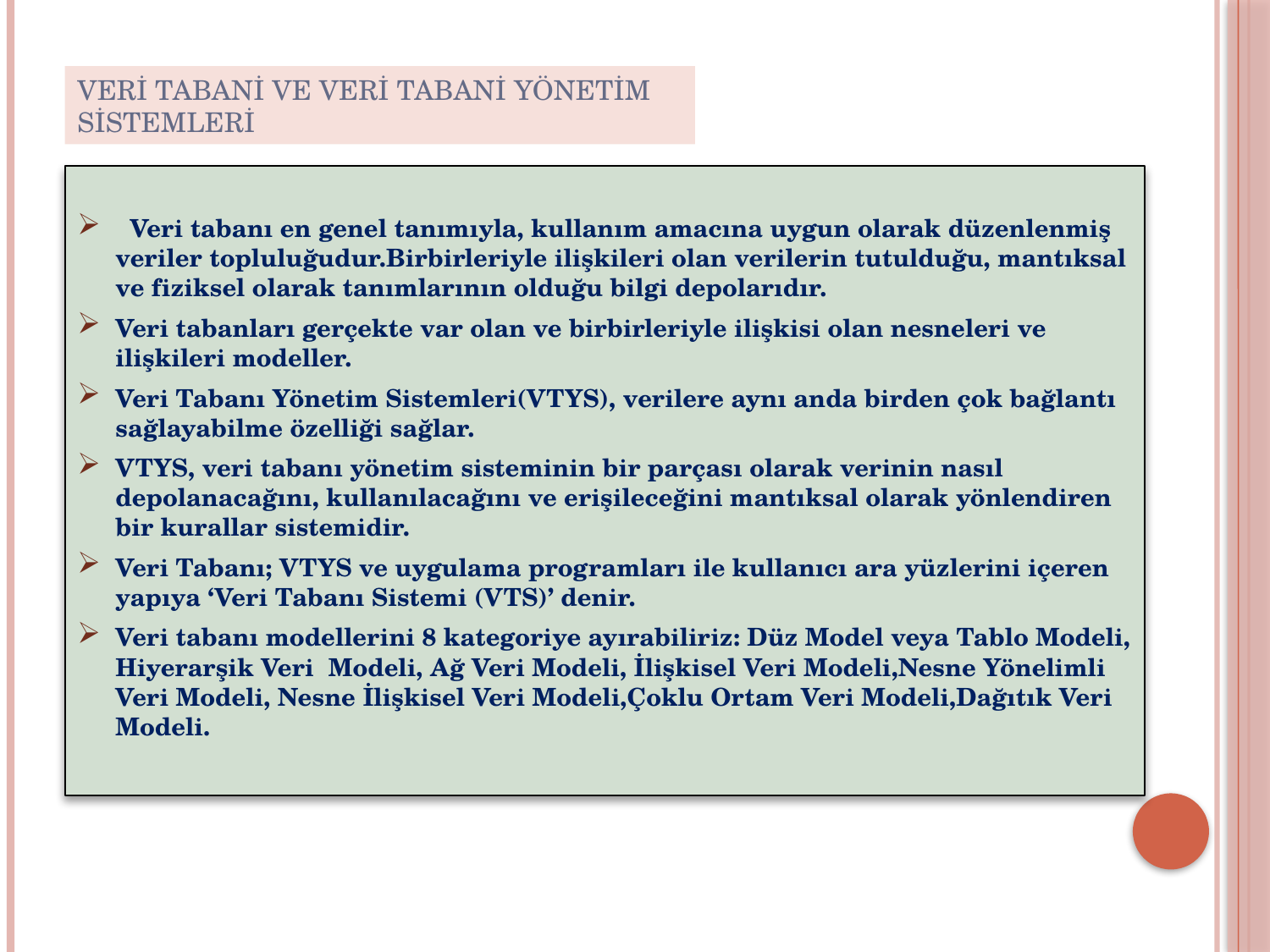

# Veri tabani ve veri tabani yönetim sistemleri

  Veri tabanı en genel tanımıyla, kullanım amacına uygun olarak düzenlenmiş veriler topluluğudur.Birbirleriyle ilişkileri olan verilerin tutulduğu, mantıksal ve fiziksel olarak tanımlarının olduğu bilgi depolarıdır.
Veri tabanları gerçekte var olan ve birbirleriyle ilişkisi olan nesneleri ve ilişkileri modeller.
Veri Tabanı Yönetim Sistemleri(VTYS), verilere aynı anda birden çok bağlantı sağlayabilme özelliği sağlar.
VTYS, veri tabanı yönetim sisteminin bir parçası olarak verinin nasıl depolanacağını, kullanılacağını ve erişileceğini mantıksal olarak yönlendiren bir kurallar sistemidir.
Veri Tabanı; VTYS ve uygulama programları ile kullanıcı ara yüzlerini içeren yapıya ‘Veri Tabanı Sistemi (VTS)’ denir.
Veri tabanı modellerini 8 kategoriye ayırabiliriz: Düz Model veya Tablo Modeli, Hiyerarşik Veri  Modeli, Ağ Veri Modeli, İlişkisel Veri Modeli,Nesne Yönelimli Veri Modeli, Nesne İlişkisel Veri Modeli,Çoklu Ortam Veri Modeli,Dağıtık Veri  Modeli.